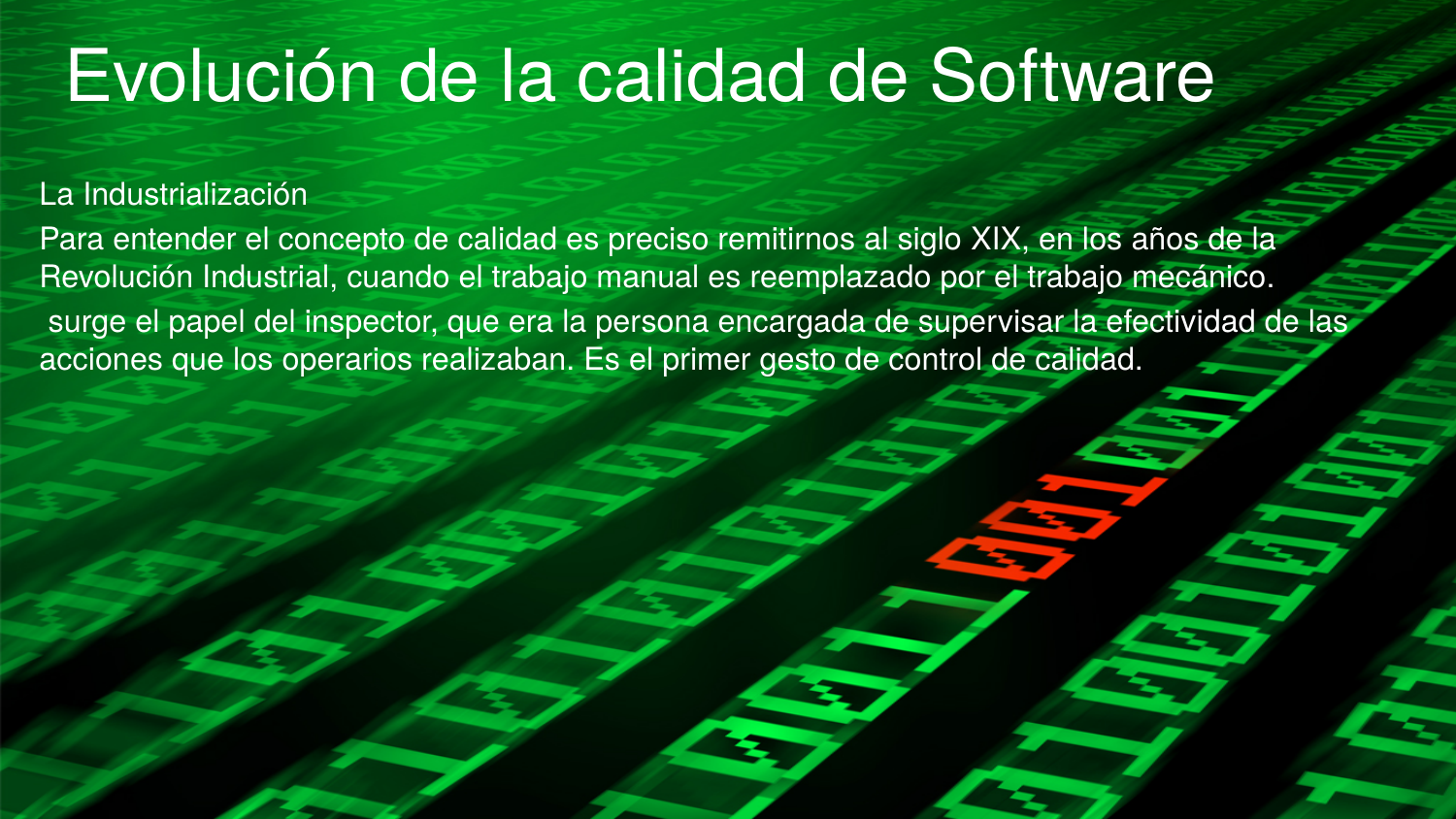

# Evolución de la calidad de Software

La Industrialización
Para entender el concepto de calidad es preciso remitirnos al siglo XIX, en los años de la Revolución Industrial, cuando el trabajo manual es reemplazado por el trabajo mecánico.
 surge el papel del inspector, que era la persona encargada de supervisar la efectividad de las acciones que los operarios realizaban. Es el primer gesto de control de calidad.